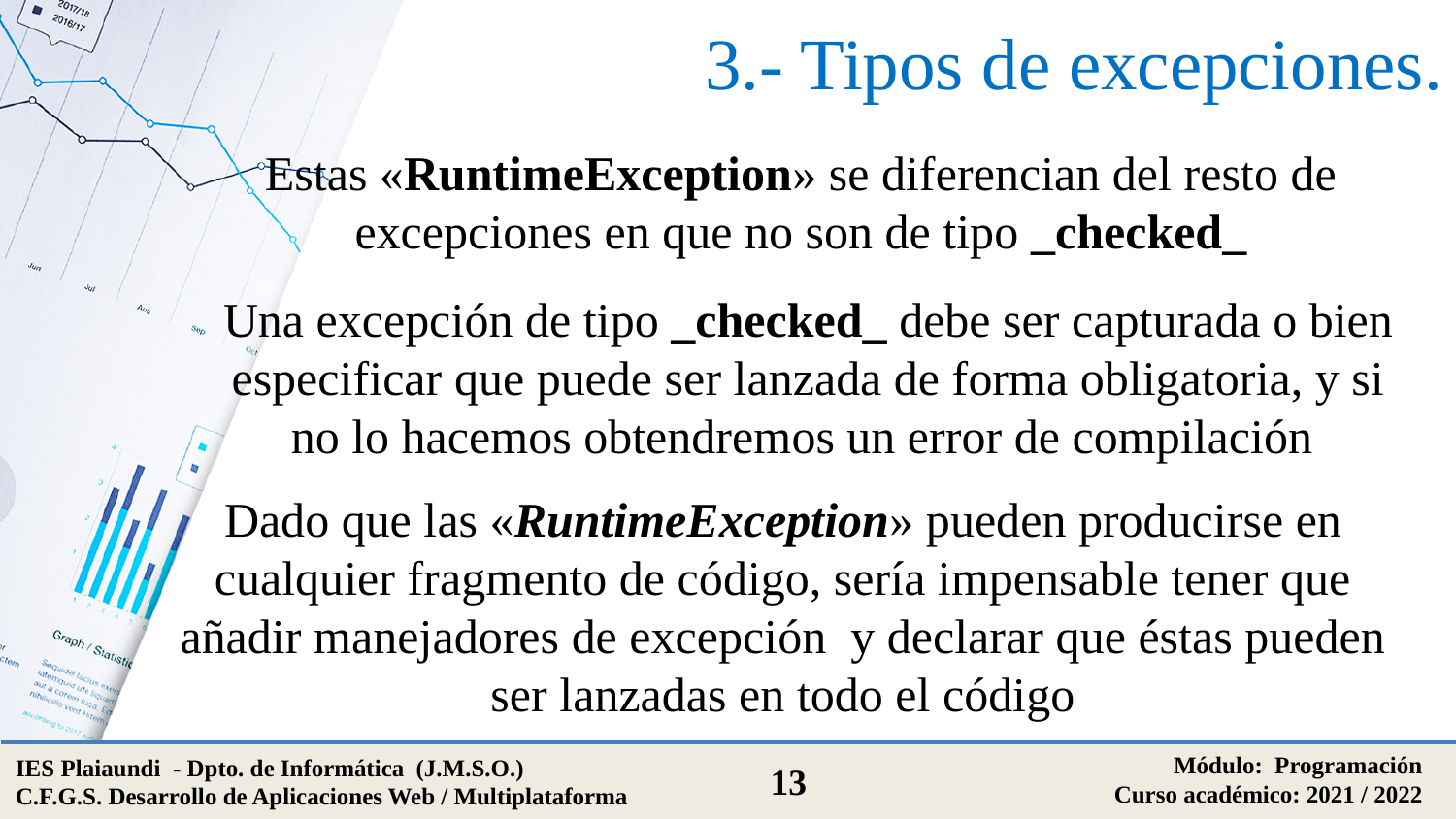

# 3.- Tipos de excepciones.
Estas «RuntimeException» se diferencian del resto de excepciones en que no son de tipo _checked_
Una excepción de tipo _checked_ debe ser capturada o bien especificar que puede ser lanzada de forma obligatoria, y si no lo hacemos obtendremos un error de compilación
Dado que las «RuntimeException» pueden producirse en cualquier fragmento de código, sería impensable tener que añadir manejadores de excepción  y declarar que éstas pueden ser lanzadas en todo el código

Módulo:  Programación
Curso académico: 2021 / 2022
IES Plaiaundi  - Dpto. de Informática  (J.M.S.O.)
C.F.G.S. Desarrollo de Aplicaciones Web / Multiplataforma
13